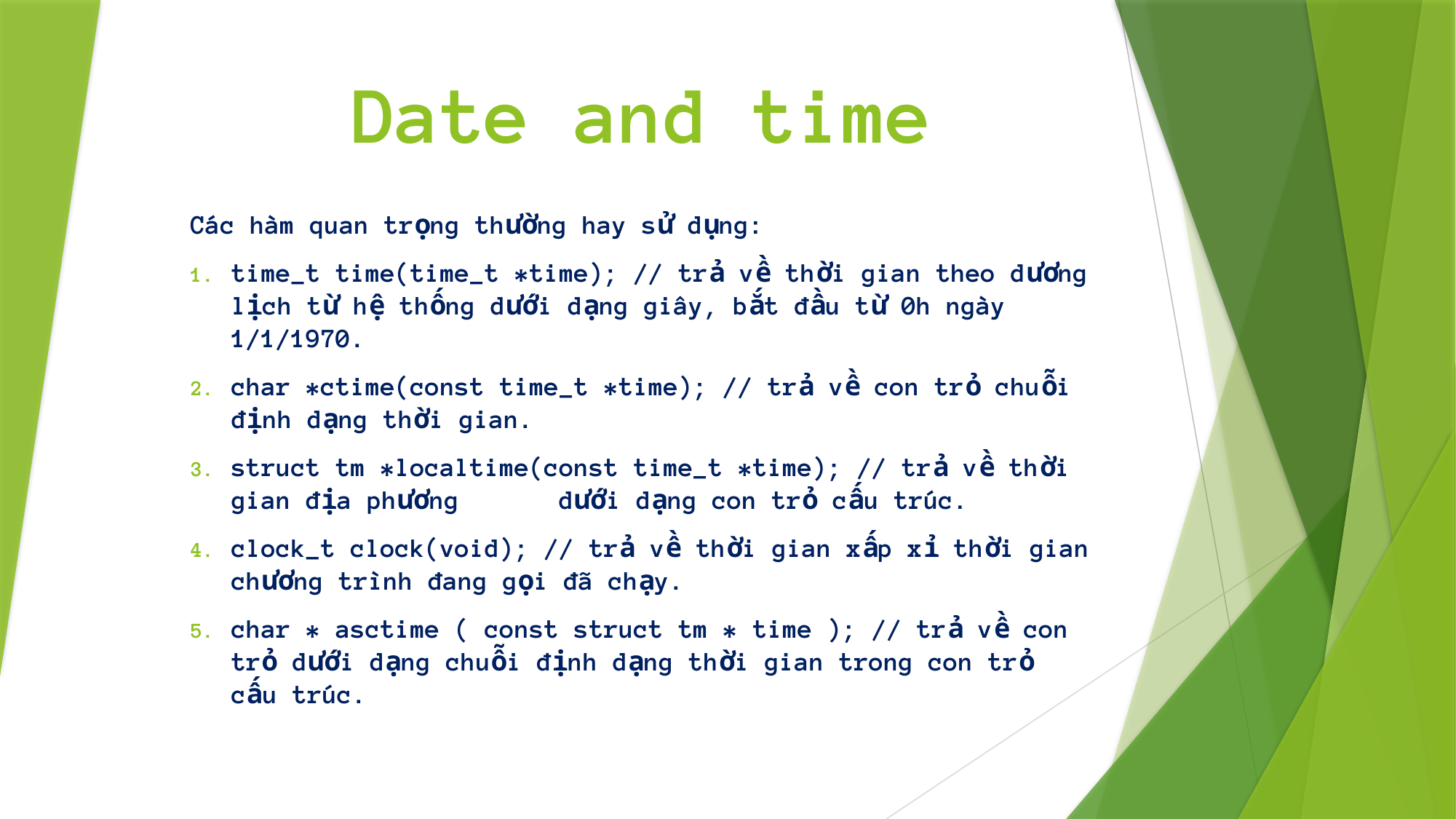

# Date and time
Các hàm quan trọng thường hay sử dụng:
time_t time(time_t *time); // trả về thời gian theo dương lịch từ hệ thống dưới dạng giây, bắt đầu từ 0h ngày 1/1/1970.
char *ctime(const time_t *time); // trả về con trỏ chuỗi định dạng thời gian.
struct tm *localtime(const time_t *time); // trả về thời gian địa phương	dưới dạng con trỏ cấu trúc.
clock_t clock(void); // trả về thời gian xấp xỉ thời gian chương trình đang gọi đã chạy.
char * asctime ( const struct tm * time ); // trả về con trỏ dưới dạng chuỗi định dạng thời gian trong con trỏ cấu trúc.